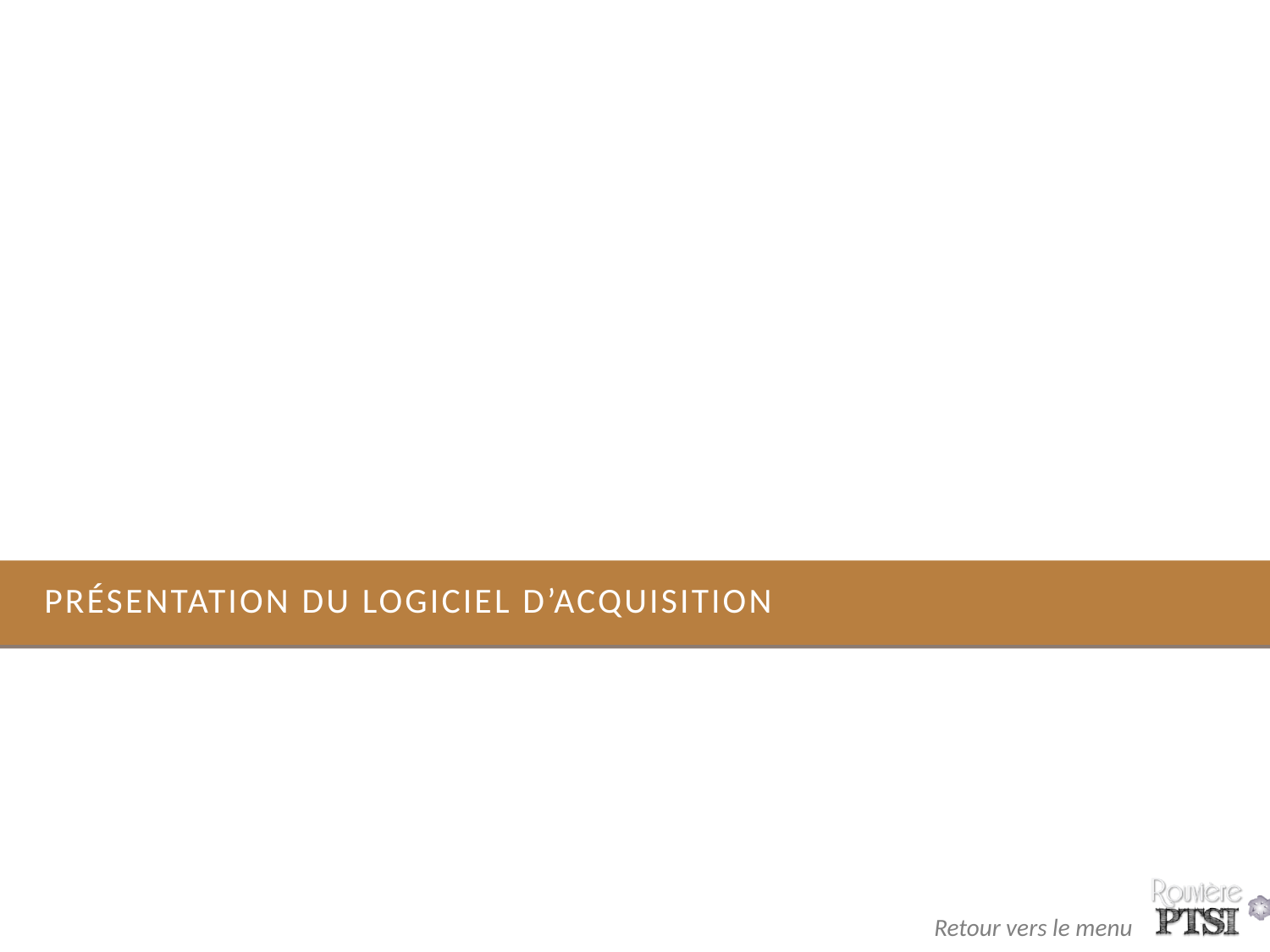

# Présentation du logiciel d’acquisition
16
Retour vers le menu